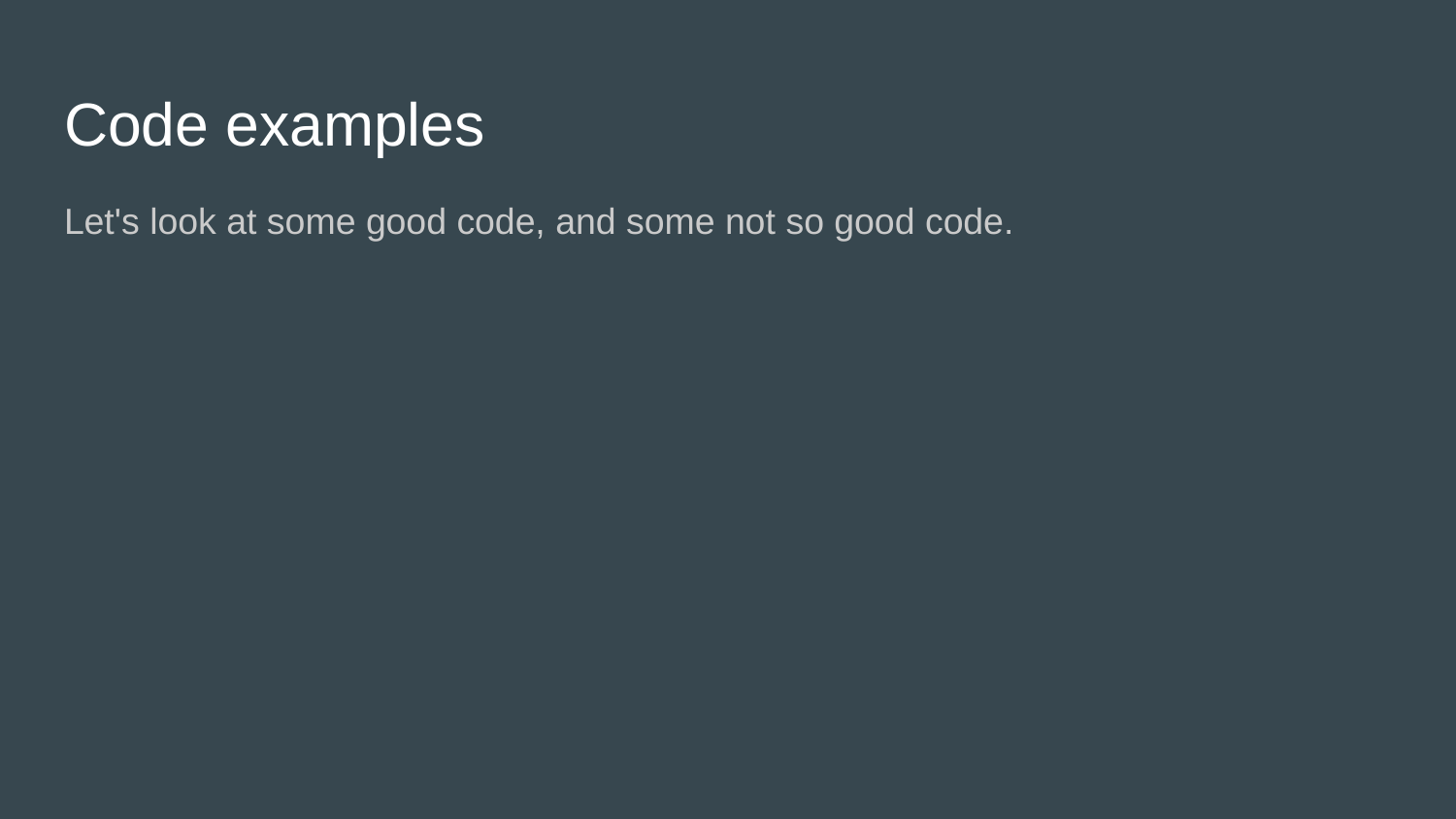

# Code examples
Let's look at some good code, and some not so good code.